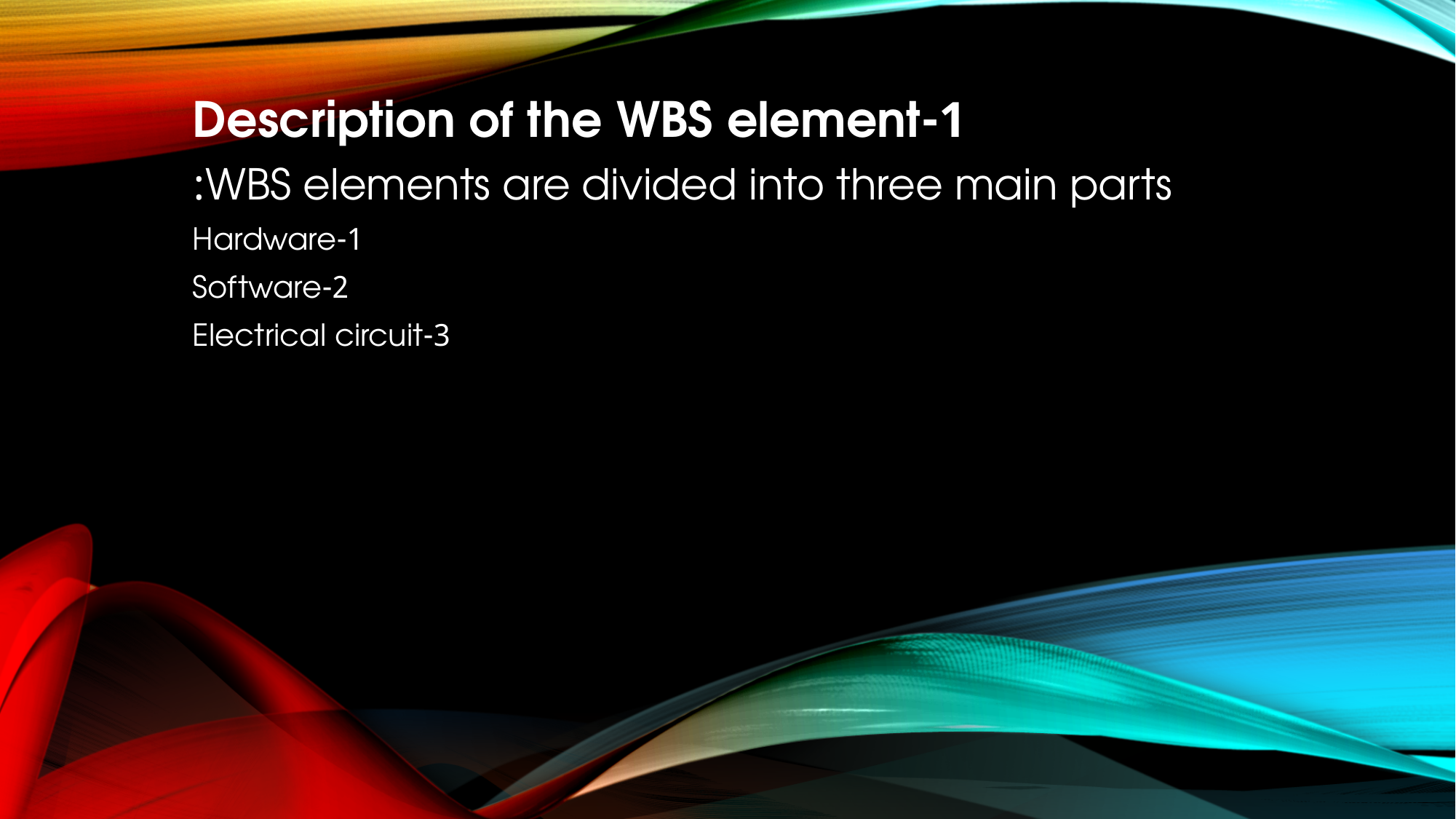

1-Description of the WBS element
WBS elements are divided into three main parts:
1-Hardware
2-Software
3-Electrical circuit